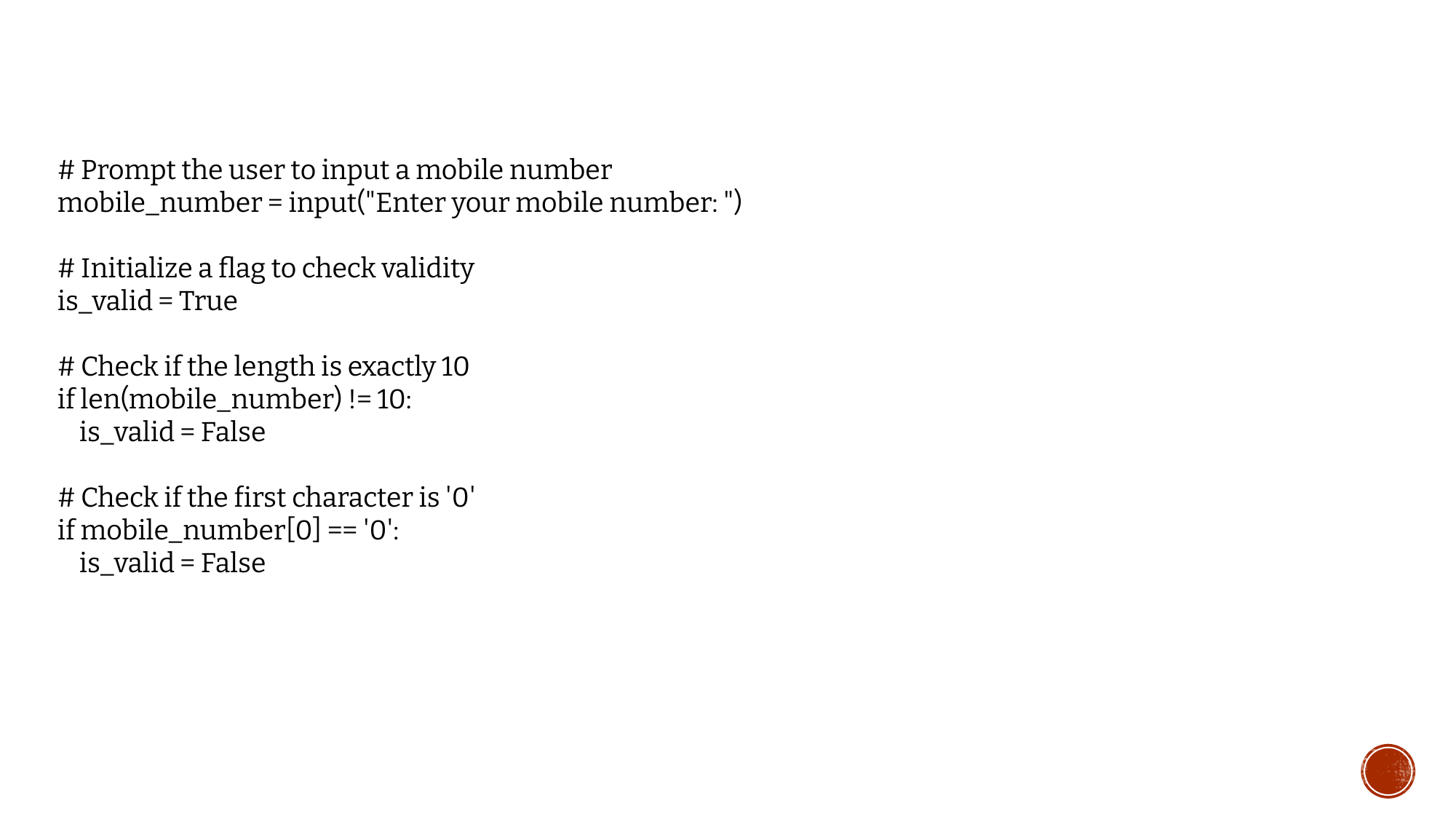

# Prompt the user to input a mobile number
mobile_number = input("Enter your mobile number: ")

# Initialize a flag to check validity
is_valid = True

# Check if the length is exactly 10
if len(mobile_number) != 10:
    is_valid = False

# Check if the first character is '0'
if mobile_number[0] == '0':
    is_valid = False